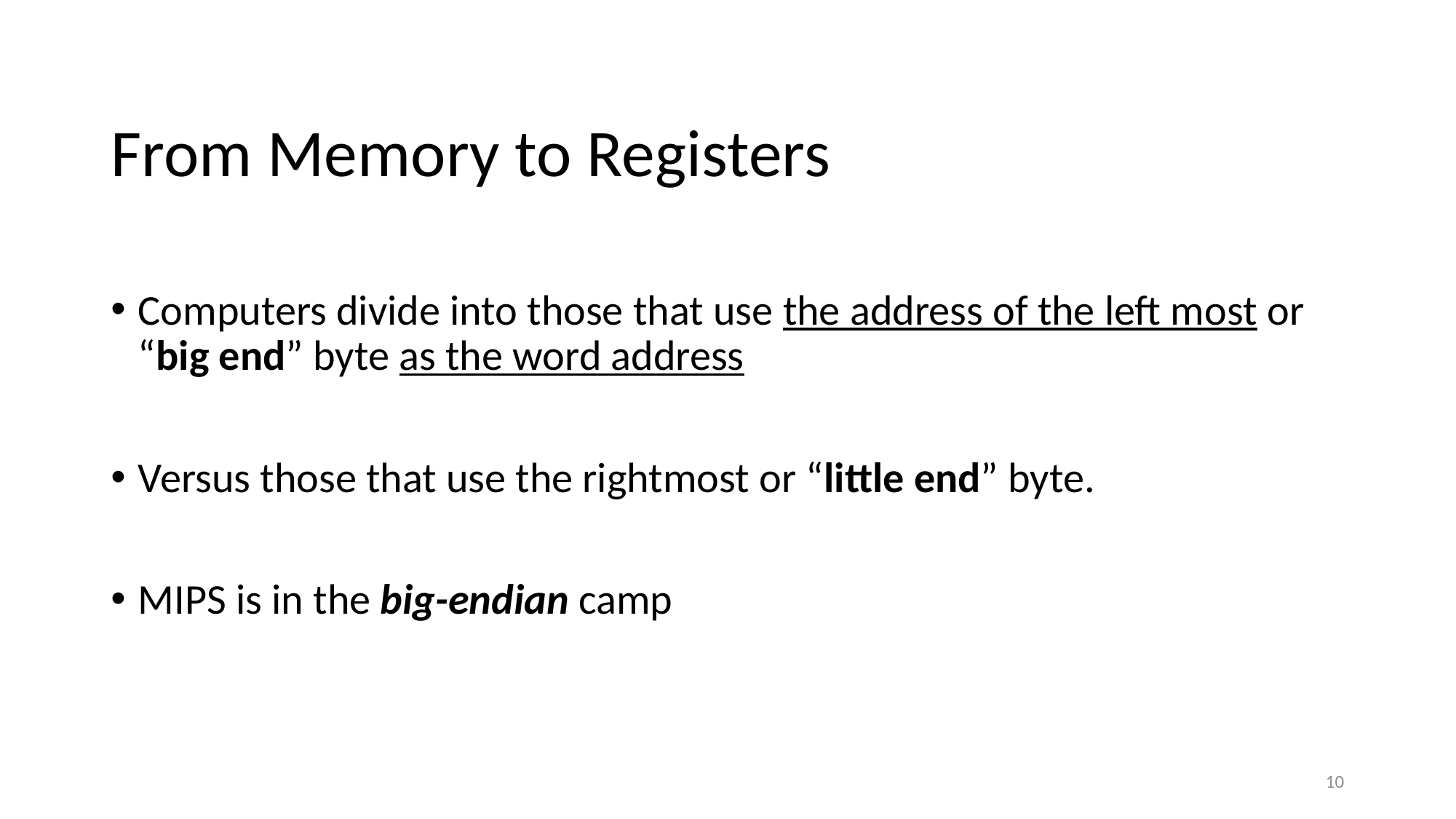

# From Memory to Registers

Computers divide into those that use the address of the left most or “big end” byte as the word address

Versus those that use the rightmost or “little end” byte.

MIPS is in the big-endian camp

10